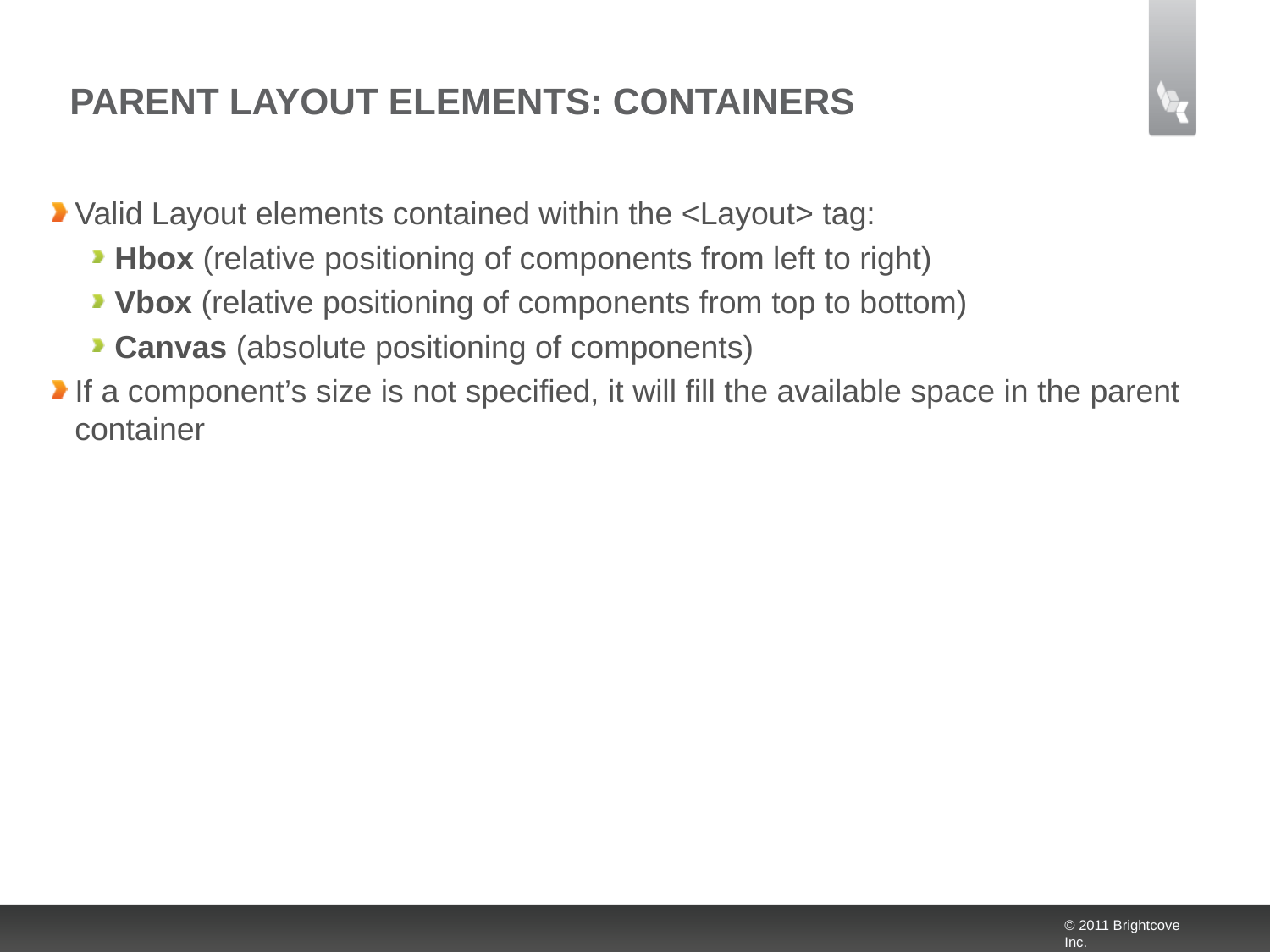

# Parent Layout Elements: Containers
Valid Layout elements contained within the <Layout> tag:
Hbox (relative positioning of components from left to right)
Vbox (relative positioning of components from top to bottom)
Canvas (absolute positioning of components)
If a component’s size is not specified, it will fill the available space in the parent container